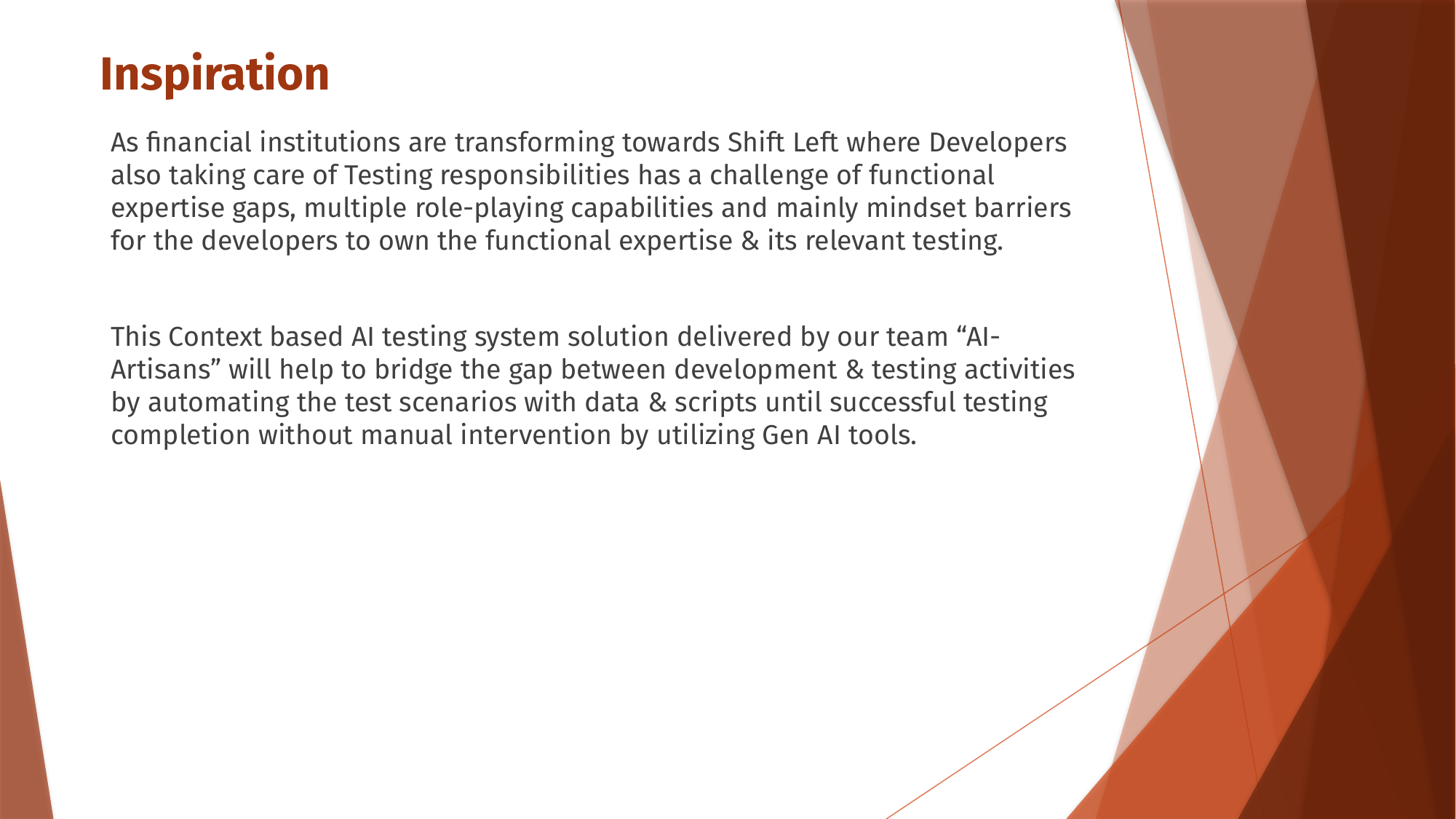

# Inspiration
As financial institutions are transforming towards Shift Left where Developers also taking care of Testing responsibilities has a challenge of functional expertise gaps, multiple role-playing capabilities and mainly mindset barriers for the developers to own the functional expertise & its relevant testing.

This Context based AI testing system solution delivered by our team “AI-Artisans” will help to bridge the gap between development & testing activities by automating the test scenarios with data & scripts until successful testing completion without manual intervention by utilizing Gen AI tools.